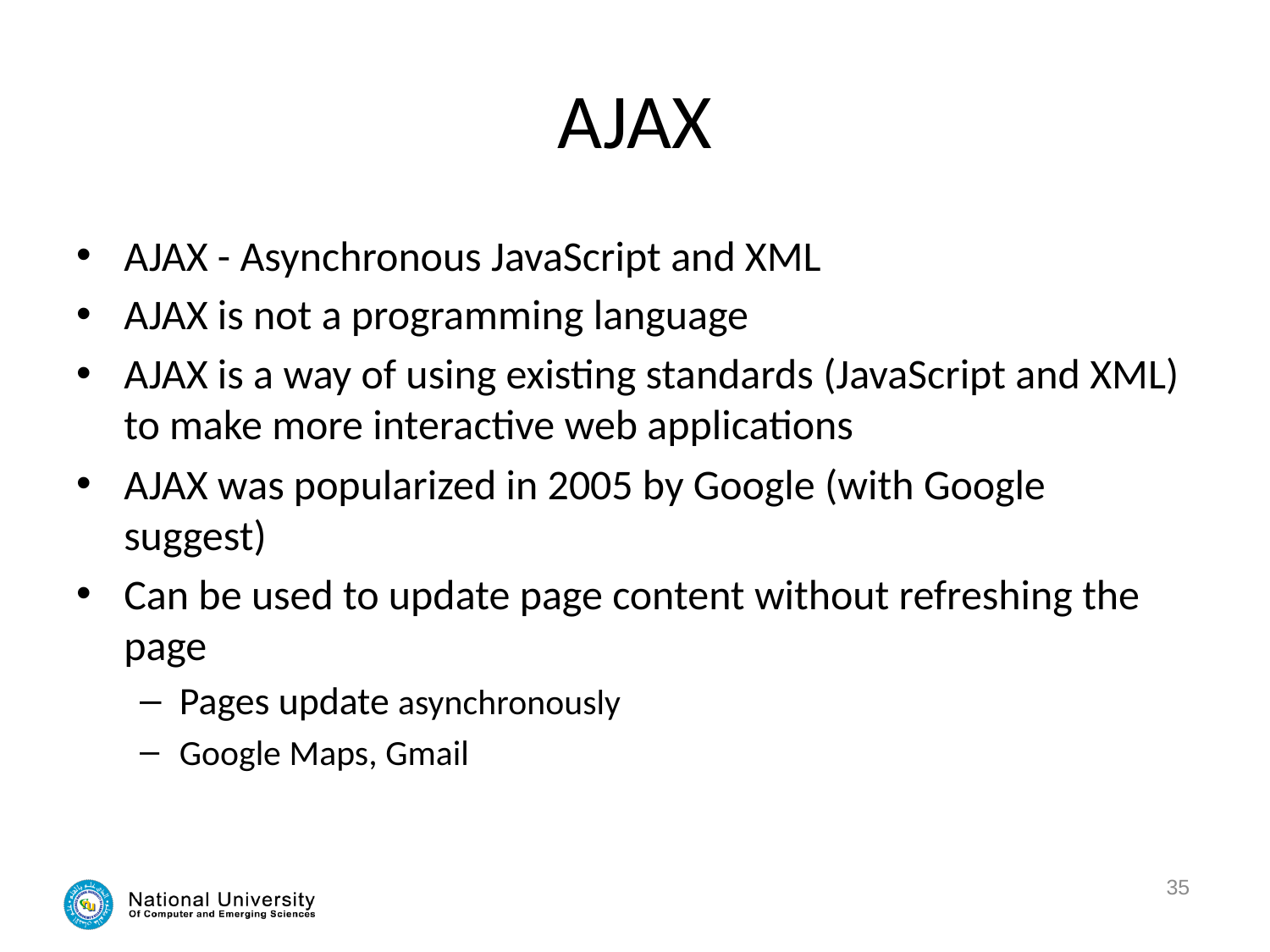

# AJAX
AJAX - Asynchronous JavaScript and XML
AJAX is not a programming language
AJAX is a way of using existing standards (JavaScript and XML) to make more interactive web applications
AJAX was popularized in 2005 by Google (with Google suggest)
Can be used to update page content without refreshing the page
Pages update asynchronously
Google Maps, Gmail
35